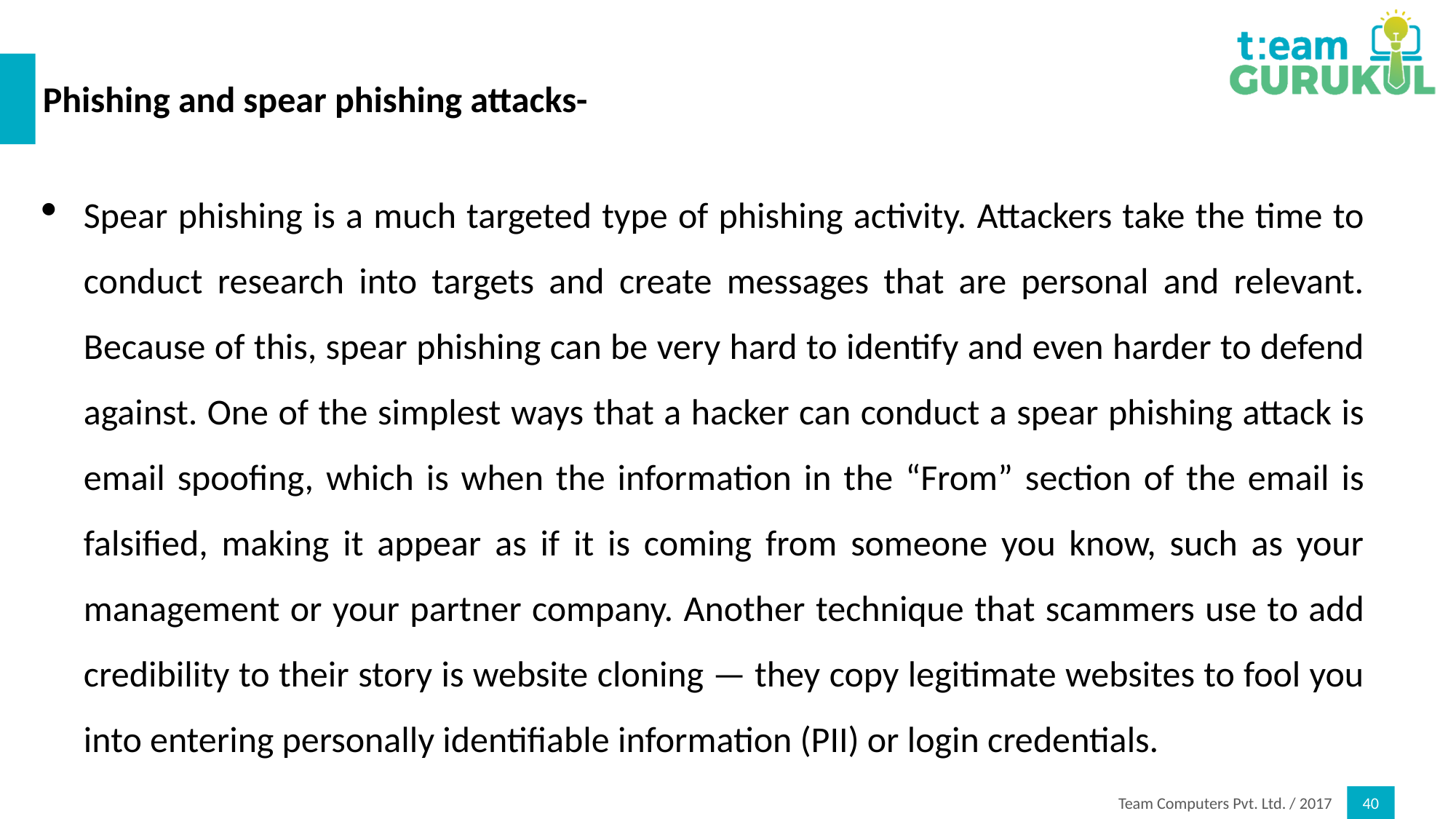

# Phishing and spear phishing attacks-
Spear phishing is a much targeted type of phishing activity. Attackers take the time to conduct research into targets and create messages that are personal and relevant. Because of this, spear phishing can be very hard to identify and even harder to defend against. One of the simplest ways that a hacker can conduct a spear phishing attack is email spoofing, which is when the information in the “From” section of the email is falsified, making it appear as if it is coming from someone you know, such as your management or your partner company. Another technique that scammers use to add credibility to their story is website cloning — they copy legitimate websites to fool you into entering personally identifiable information (PII) or login credentials.